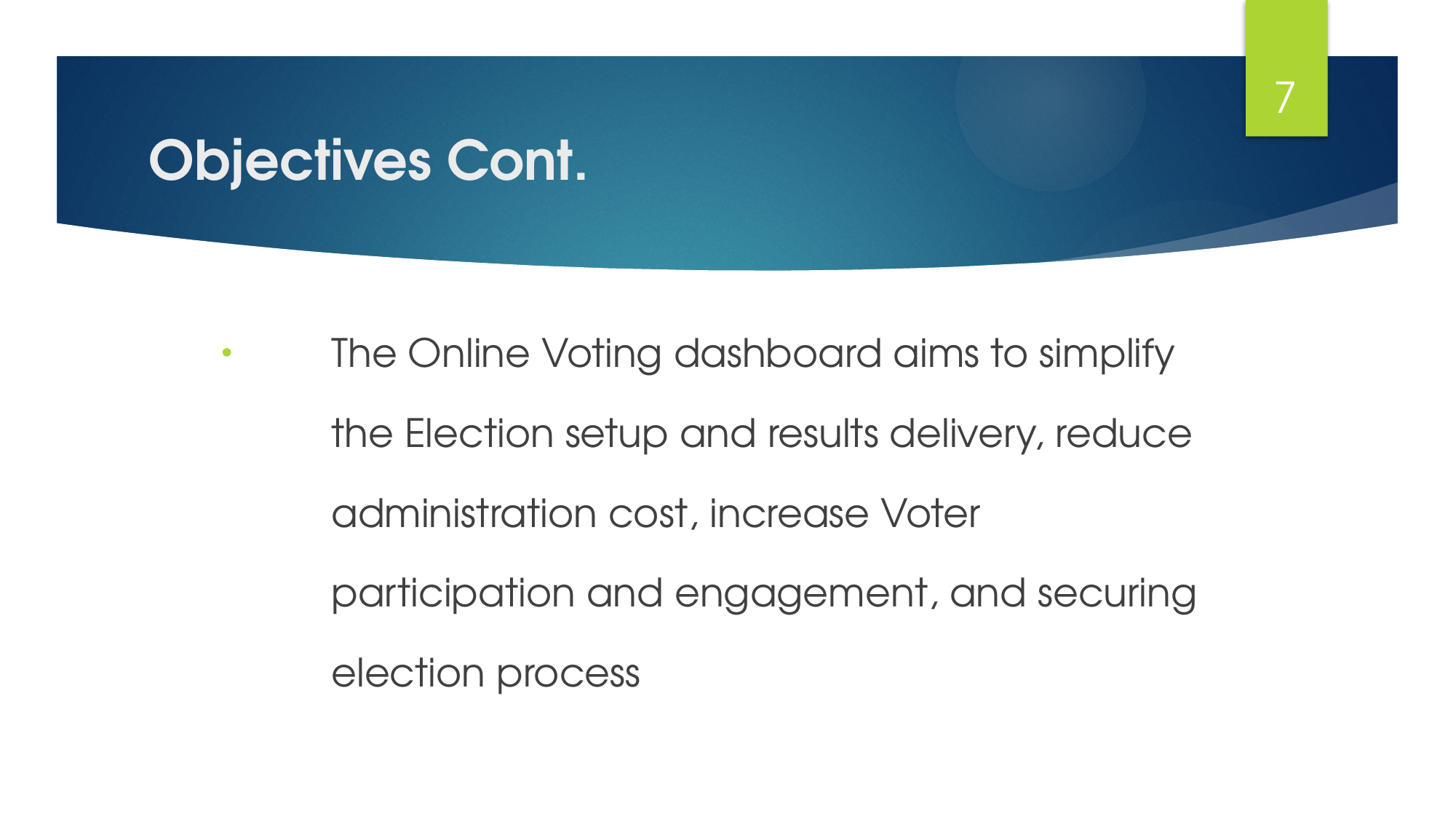

7
# Objectives Cont.
The Online Voting dashboard aims to simplify the Election setup and results delivery, reduce administration cost, increase Voter participation and engagement, and securing election process